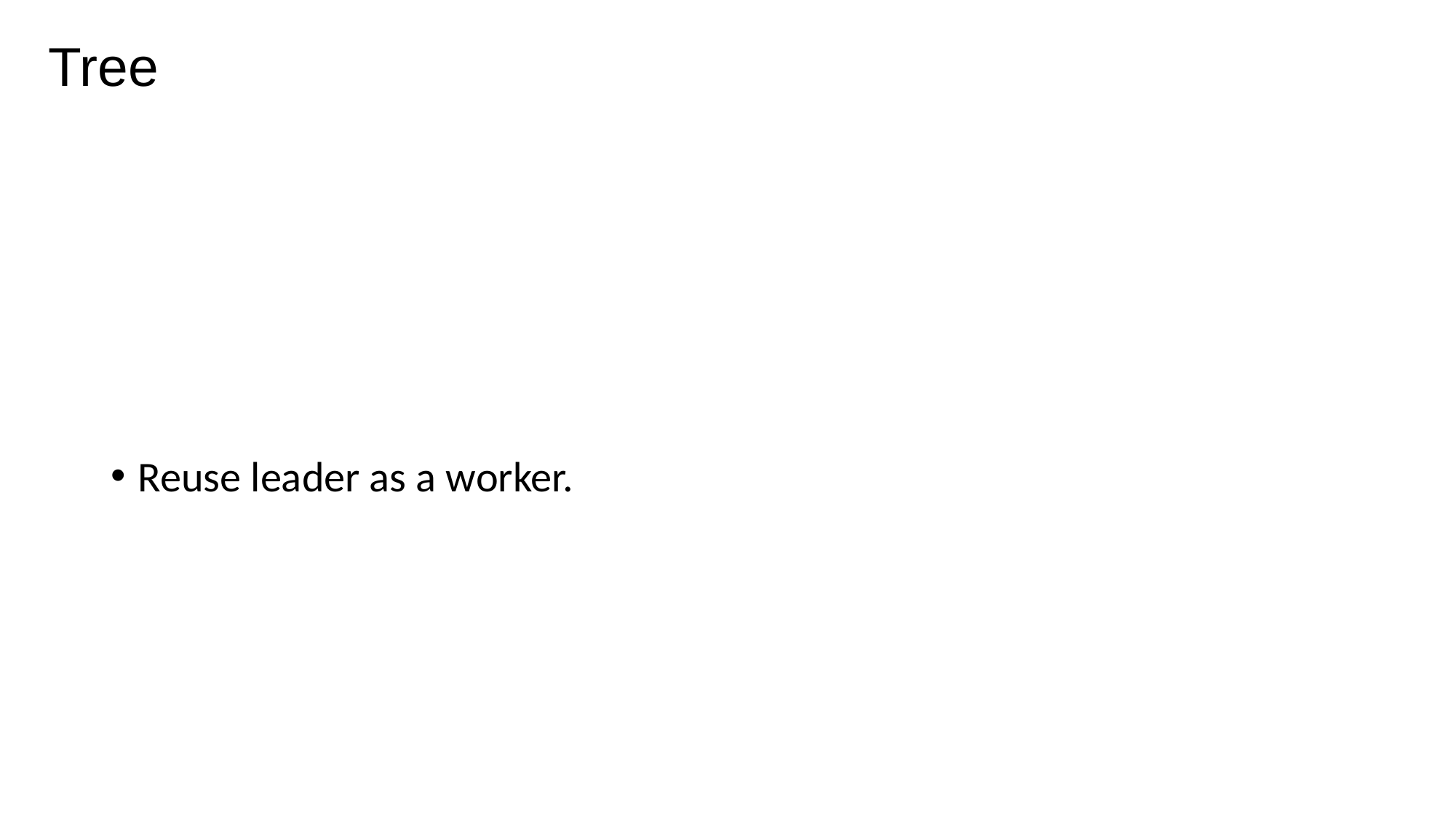

# Tree
Reuse leader as a worker.